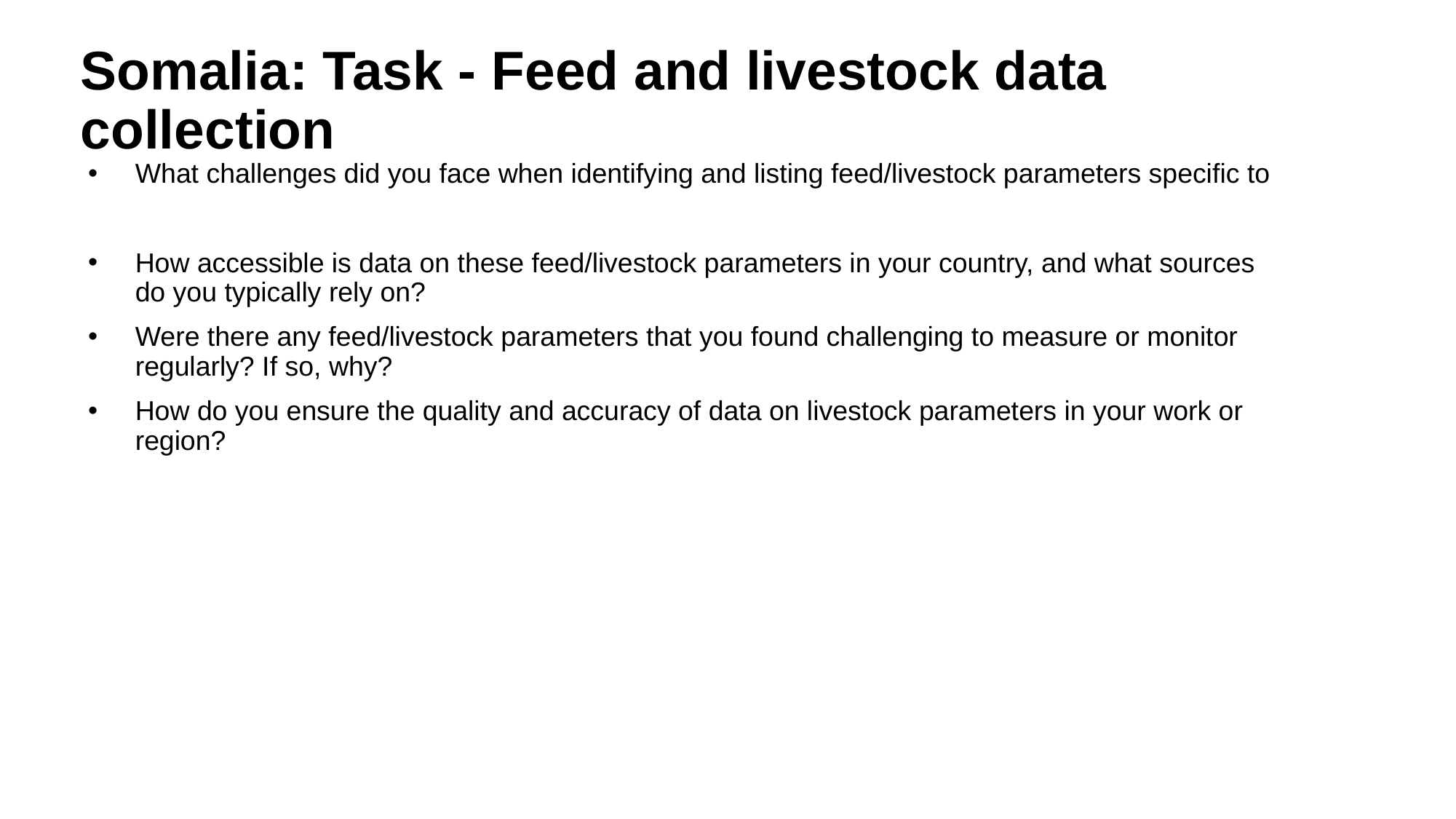

Somalia: Task - Feed and livestock data collection
What challenges did you face when identifying and listing feed/livestock parameters specific to

How accessible is data on these feed/livestock parameters in your country, and what sources do you typically rely on?
Were there any feed/livestock parameters that you found challenging to measure or monitor regularly? If so, why?
How do you ensure the quality and accuracy of data on livestock parameters in your work or region?